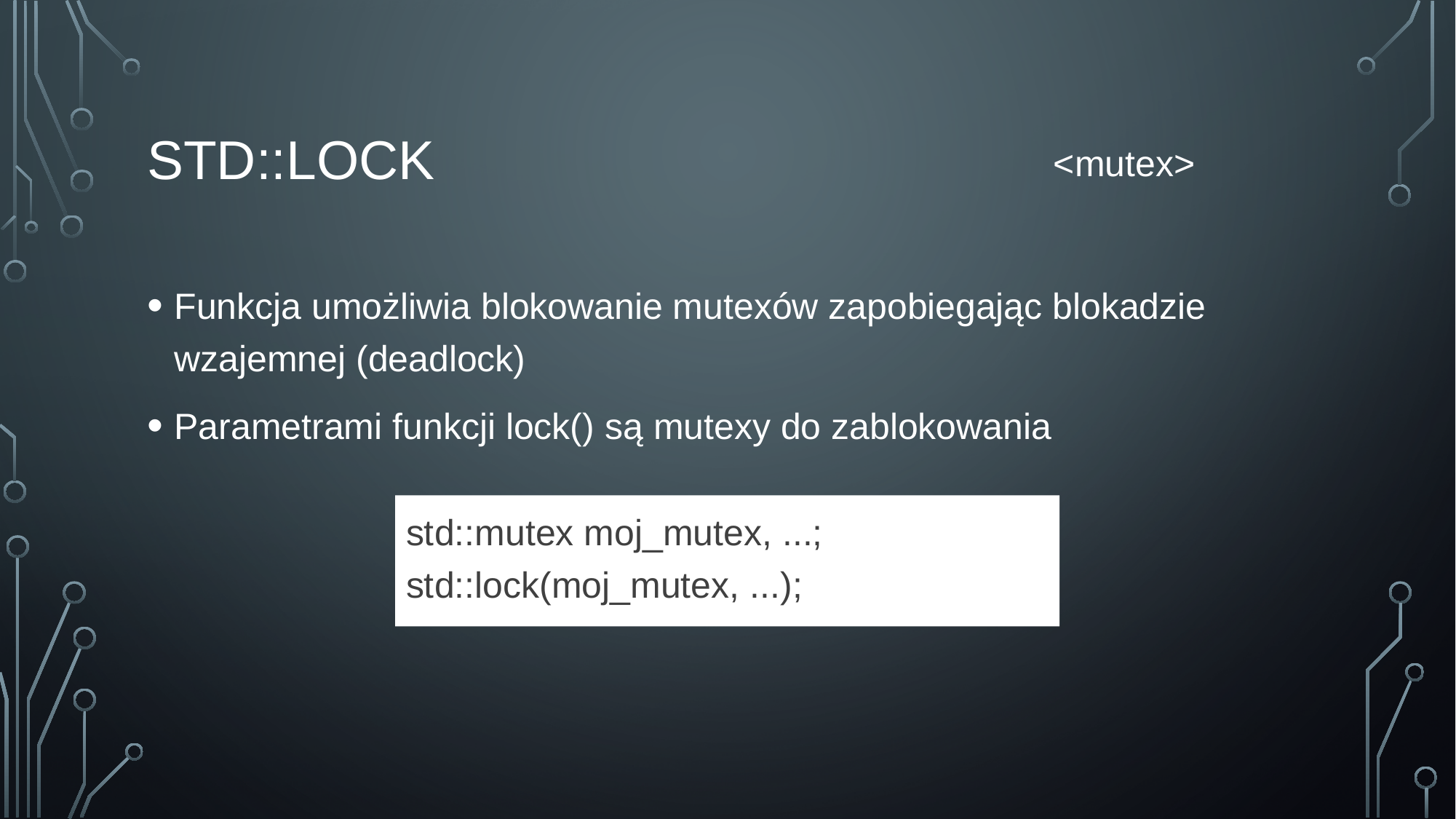

# Std::lock
<mutex>
Funkcja umożliwia blokowanie mutexów zapobiegając blokadzie wzajemnej (deadlock)
Parametrami funkcji lock() są mutexy do zablokowania
std::mutex moj_mutex, ...;
std::lock(moj_mutex, ...);